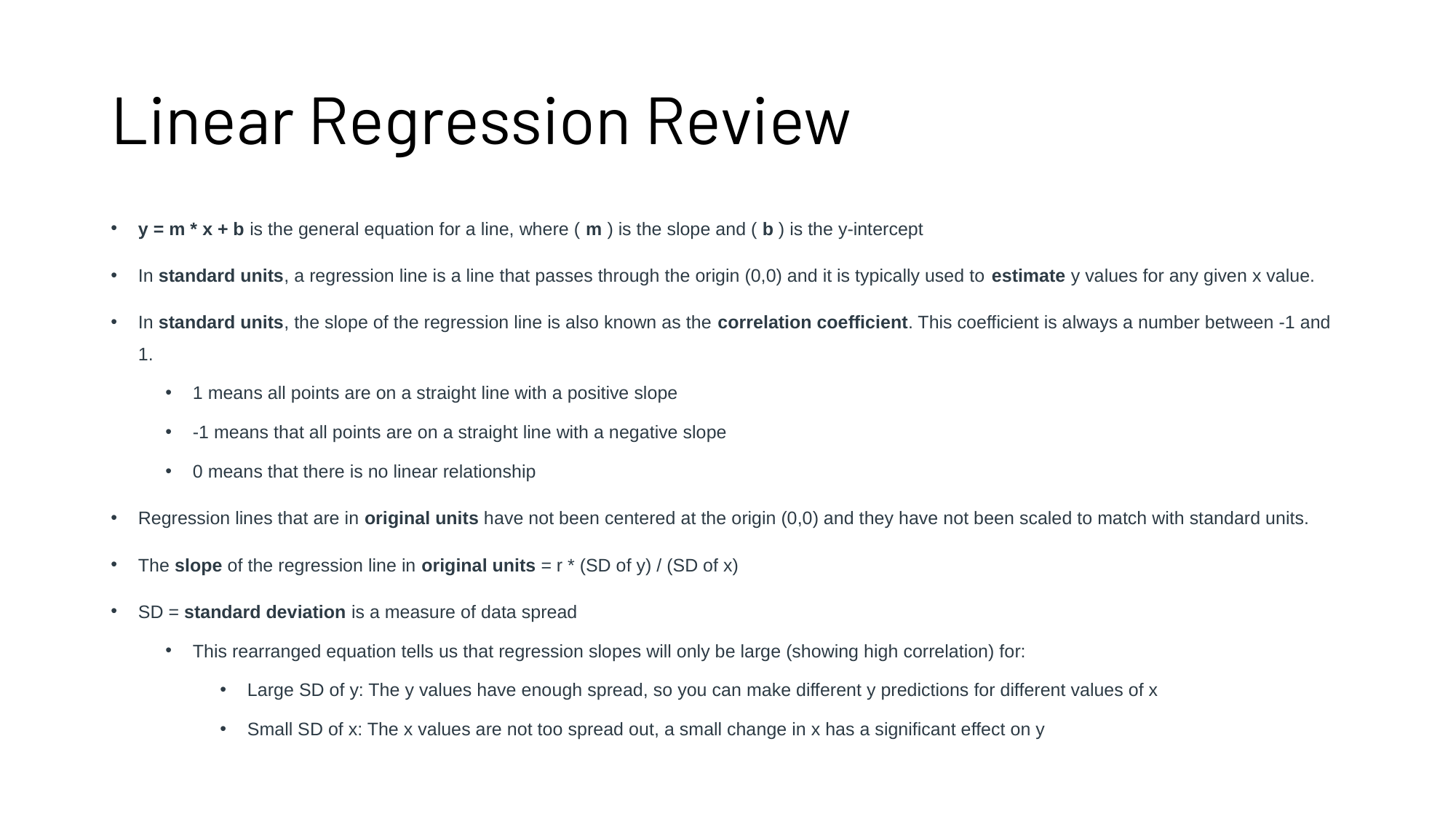

# Linear Regression Review
y = m * x + b is the general equation for a line, where ( m ) is the slope and ( b ) is the y-intercept
In standard units, a regression line is a line that passes through the origin (0,0) and it is typically used to estimate y values for any given x value.
In standard units, the slope of the regression line is also known as the correlation coefficient. This coefficient is always a number between -1 and 1.
1 means all points are on a straight line with a positive slope
-1 means that all points are on a straight line with a negative slope
0 means that there is no linear relationship
Regression lines that are in original units have not been centered at the origin (0,0) and they have not been scaled to match with standard units.
The slope of the regression line in original units = r * (SD of y) / (SD of x)
SD = standard deviation is a measure of data spread
This rearranged equation tells us that regression slopes will only be large (showing high correlation) for:
Large SD of y: The y values have enough spread, so you can make different y predictions for different values of x
Small SD of x: The x values are not too spread out, a small change in x has a significant effect on y